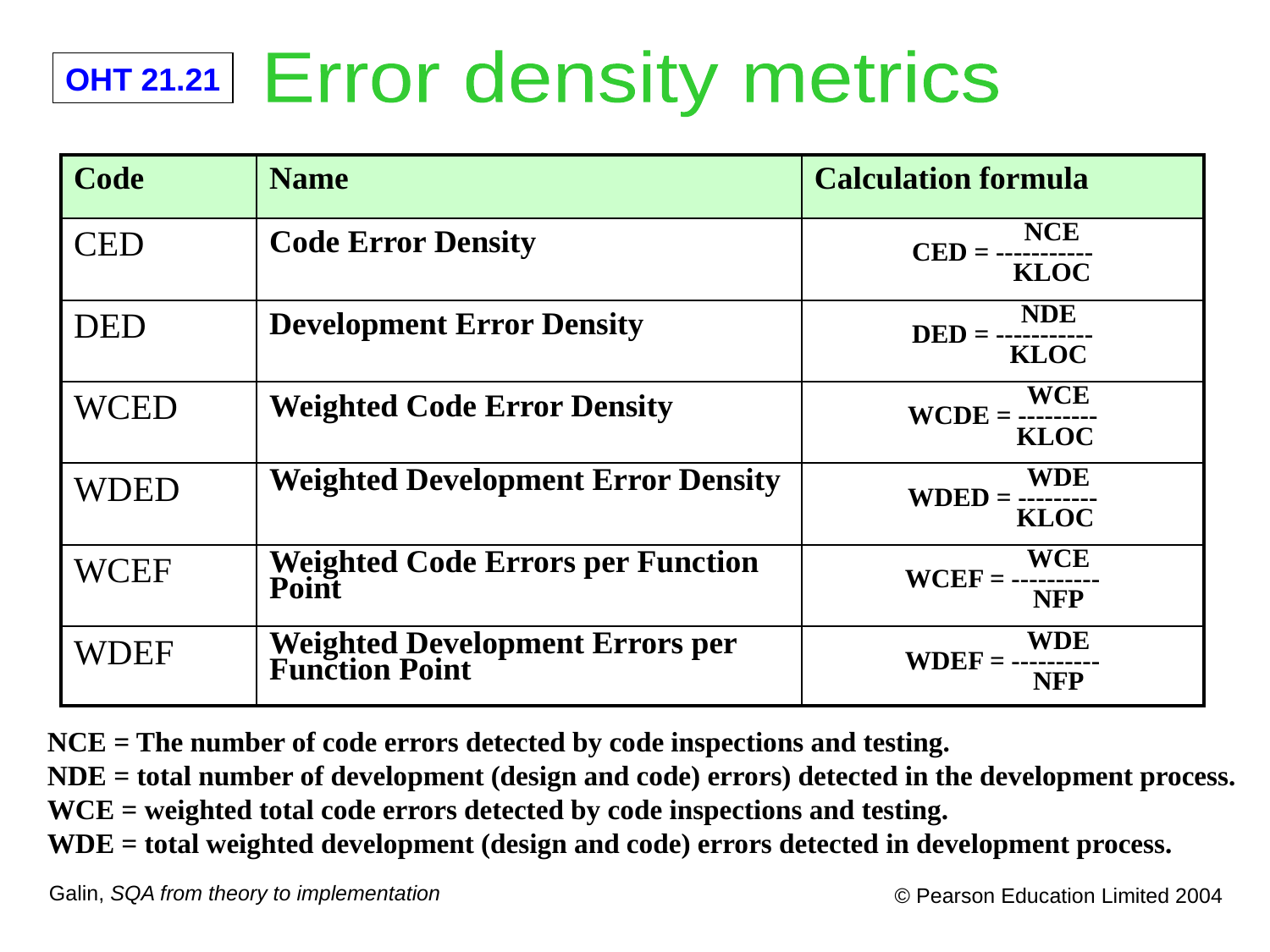

Error density metrics
| Code | Name | Calculation formula |
| --- | --- | --- |
| CED | Code Error Density | NCE CED = ----------- KLOC |
| DED | Development Error Density | NDE DED = ----------- KLOC |
| WCED | Weighted Code Error Density | WCE WCDE = --------- KLOC |
| WDED | Weighted Development Error Density | WDE WDED = --------- KLOC |
| WCEF | Weighted Code Errors per Function Point | WCE WCEF = ---------- NFP |
| WDEF | Weighted Development Errors per Function Point | WDE WDEF = ---------- NFP |
NCE = The number of code errors detected by code inspections and testing.
NDE = total number of development (design and code) errors) detected in the development process.
WCE = weighted total code errors detected by code inspections and testing.
WDE = total weighted development (design and code) errors detected in development process.